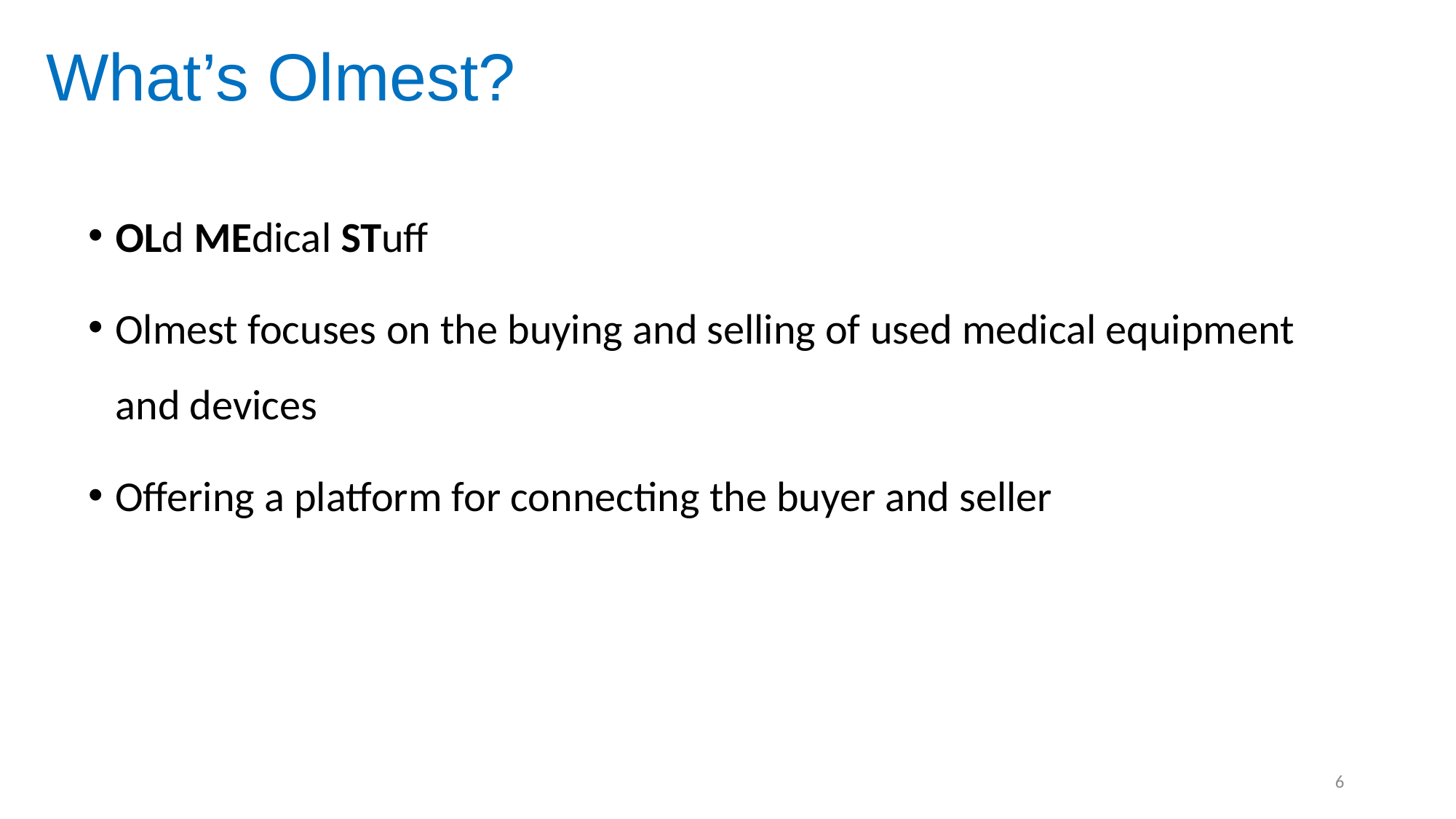

What’s Olmest?
OLd MEdical STuff
Olmest focuses on the buying and selling of used medical equipment and devices
Offering a platform for connecting the buyer and seller

6